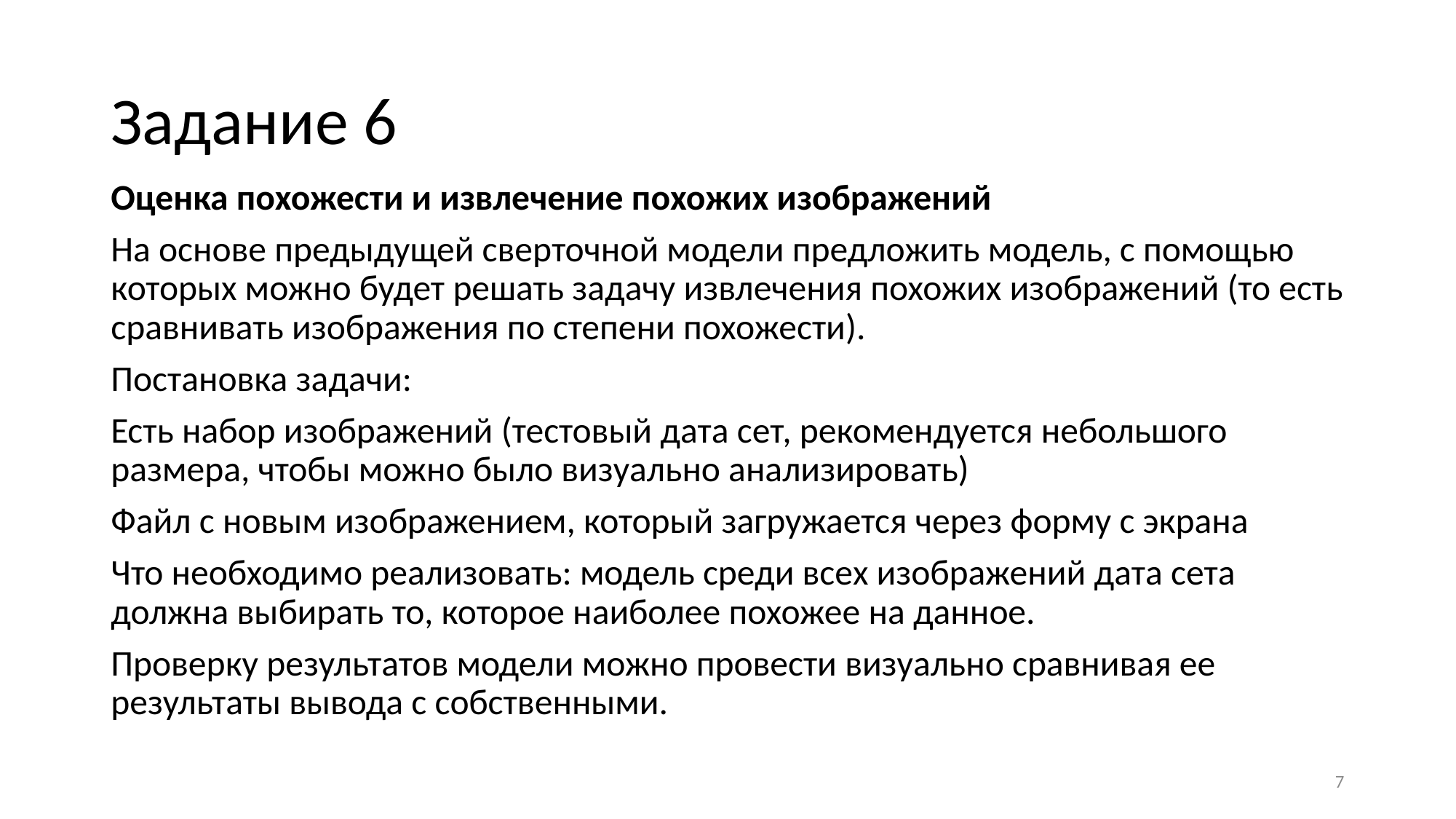

# Задание 6
Оценка похожести и извлечение похожих изображений
На основе предыдущей сверточной модели предложить модель, с помощью которых можно будет решать задачу извлечения похожих изображений (то есть сравнивать изображения по степени похожести).
Постановка задачи:
Есть набор изображений (тестовый дата сет, рекомендуется небольшого размера, чтобы можно было визуально анализировать)
Файл с новым изображением, который загружается через форму с экрана
Что необходимо реализовать: модель среди всех изображений дата сета должна выбирать то, которое наиболее похожее на данное.
Проверку результатов модели можно провести визуально сравнивая ее результаты вывода с собственными.

7